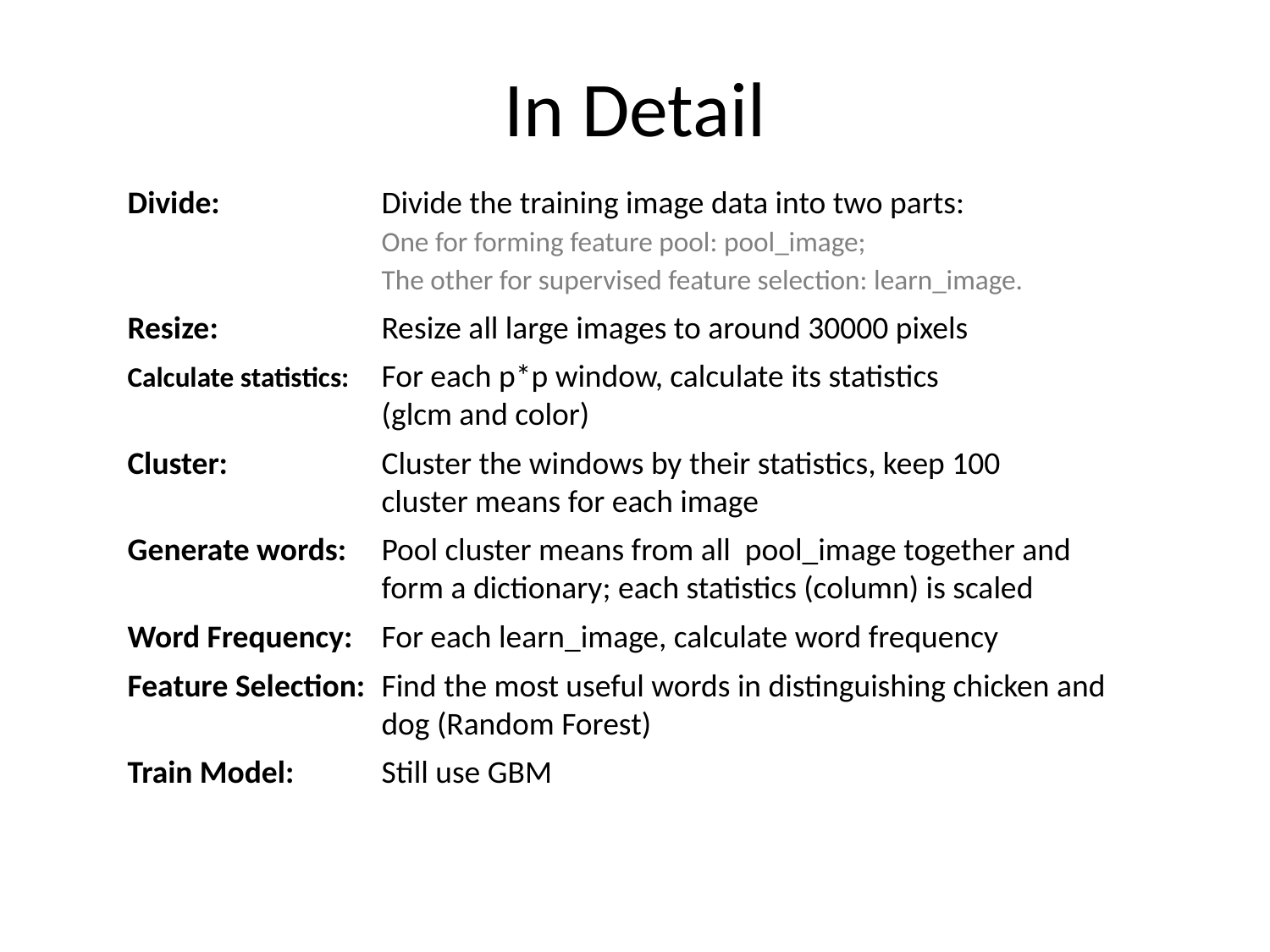

# In Detail
Divide:		Divide the training image data into two parts:
		One for forming feature pool: pool_image;
		The other for supervised feature selection: learn_image.
Resize:		Resize all large images to around 30000 pixels
Calculate statistics:	For each p*p window, calculate its statistics 			(glcm and color)
Cluster: 		Cluster the windows by their statistics, keep 100			cluster means for each image
Generate words:	Pool cluster means from all  pool_image together and 		form a dictionary; each statistics (column) is scaled
Word Frequency:	For each learn_image, calculate word frequency
Feature Selection: 	Find the most useful words in distinguishing chicken and 		dog (Random Forest)
Train Model: 	Still use GBM